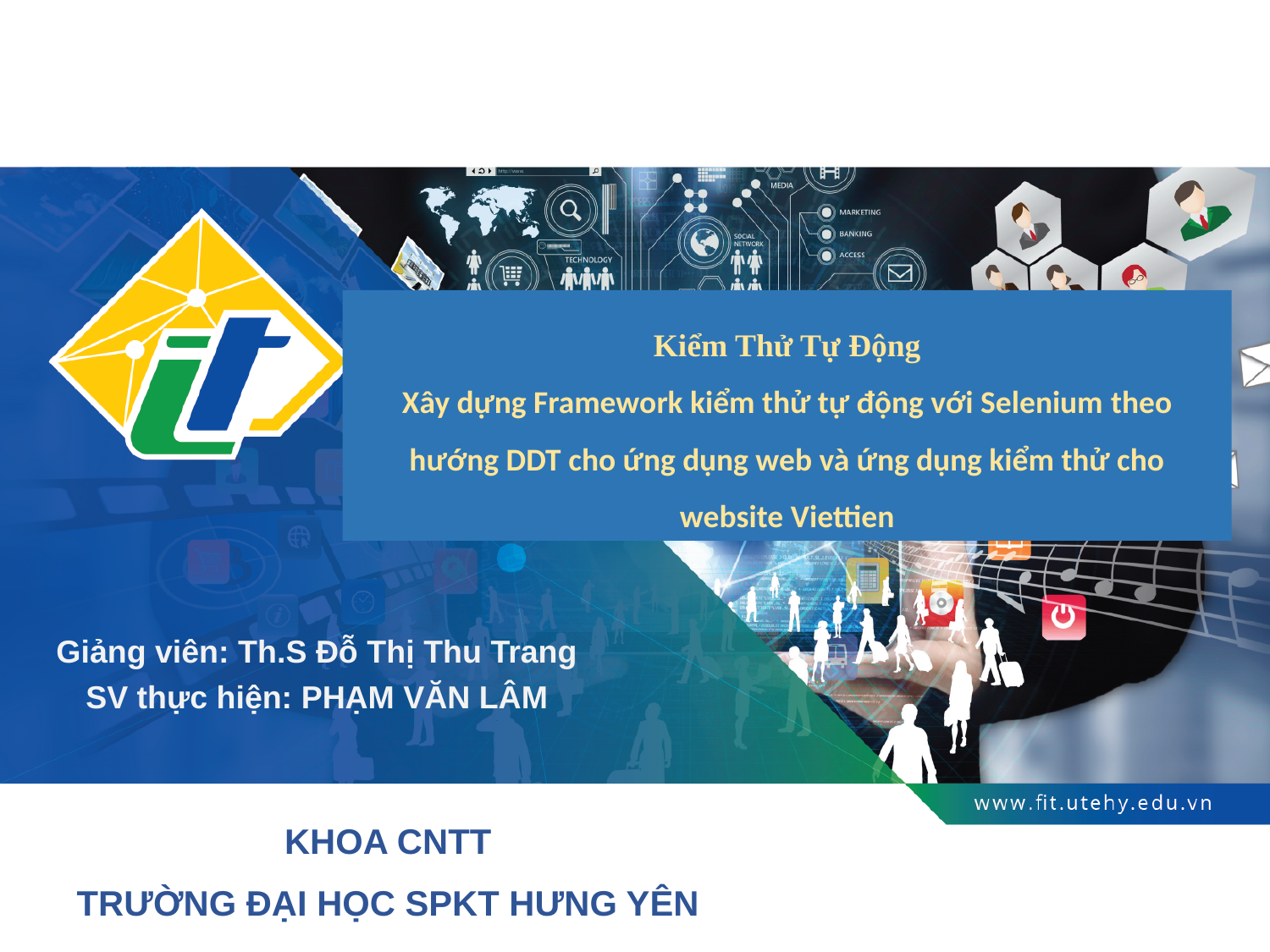

# Kiểm Thử Tự Động Xây dựng Framework kiểm thử tự động với Selenium theo hướng DDT cho ứng dụng web và ứng dụng kiểm thử cho website Viettien
Giảng viên: Th.S Đỗ Thị Thu Trang
SV thực hiện: PHẠM VĂN LÂM

KHOA CNTT
TRƯỜNG ĐẠI HỌC SPKT HƯNG YÊN